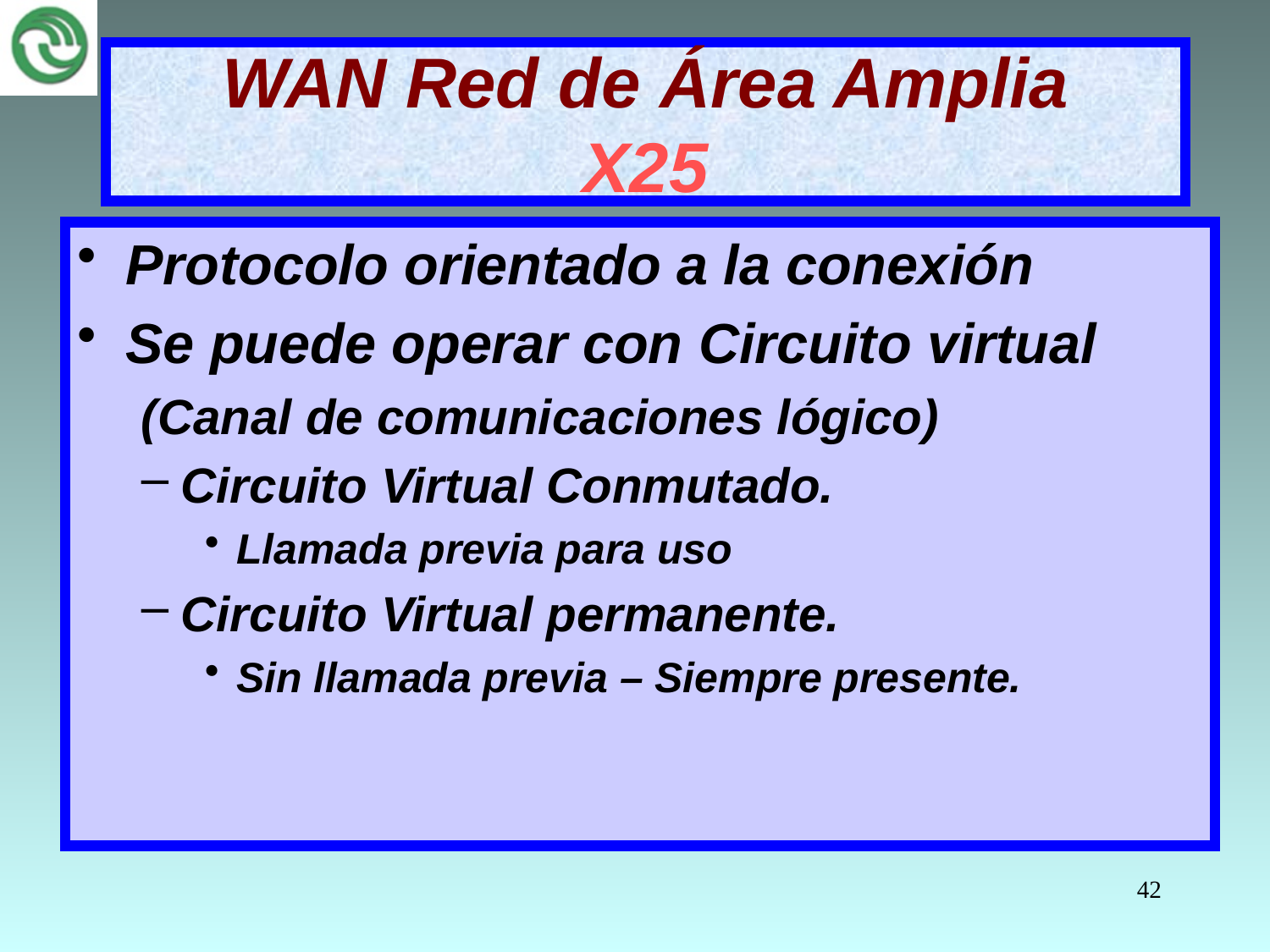

# WAN Red de Área Amplia X25
Protocolo orientado a la conexión
Se puede operar con Circuito virtual
(Canal de comunicaciones lógico)
Circuito Virtual Conmutado.
Llamada previa para uso
Circuito Virtual permanente.
Sin llamada previa – Siempre presente.

42